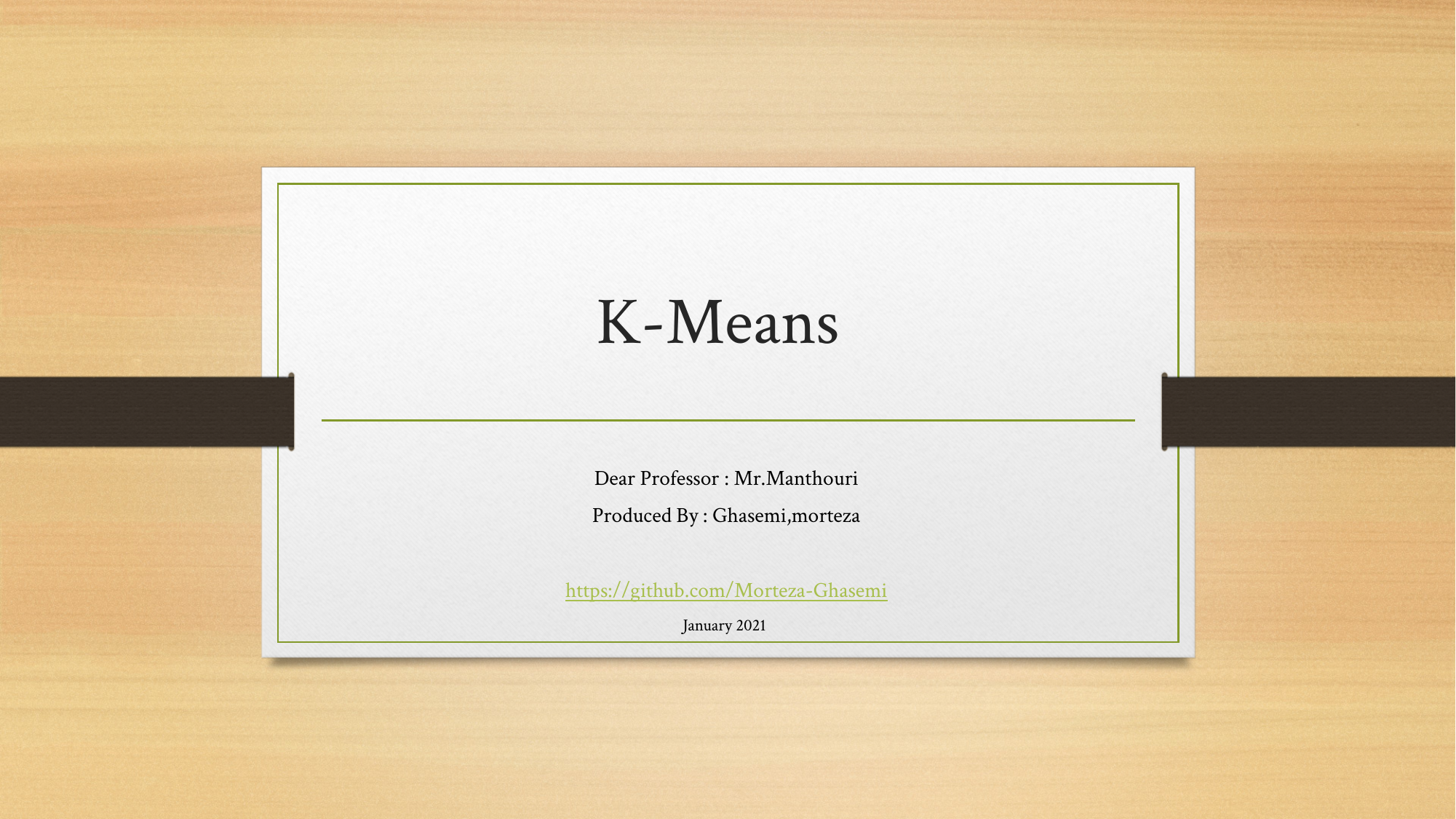

# K-Means
Dear Professor : Mr.Manthouri
Produced By : Ghasemi,morteza

https://github.com/Morteza-Ghasemi
January 2021